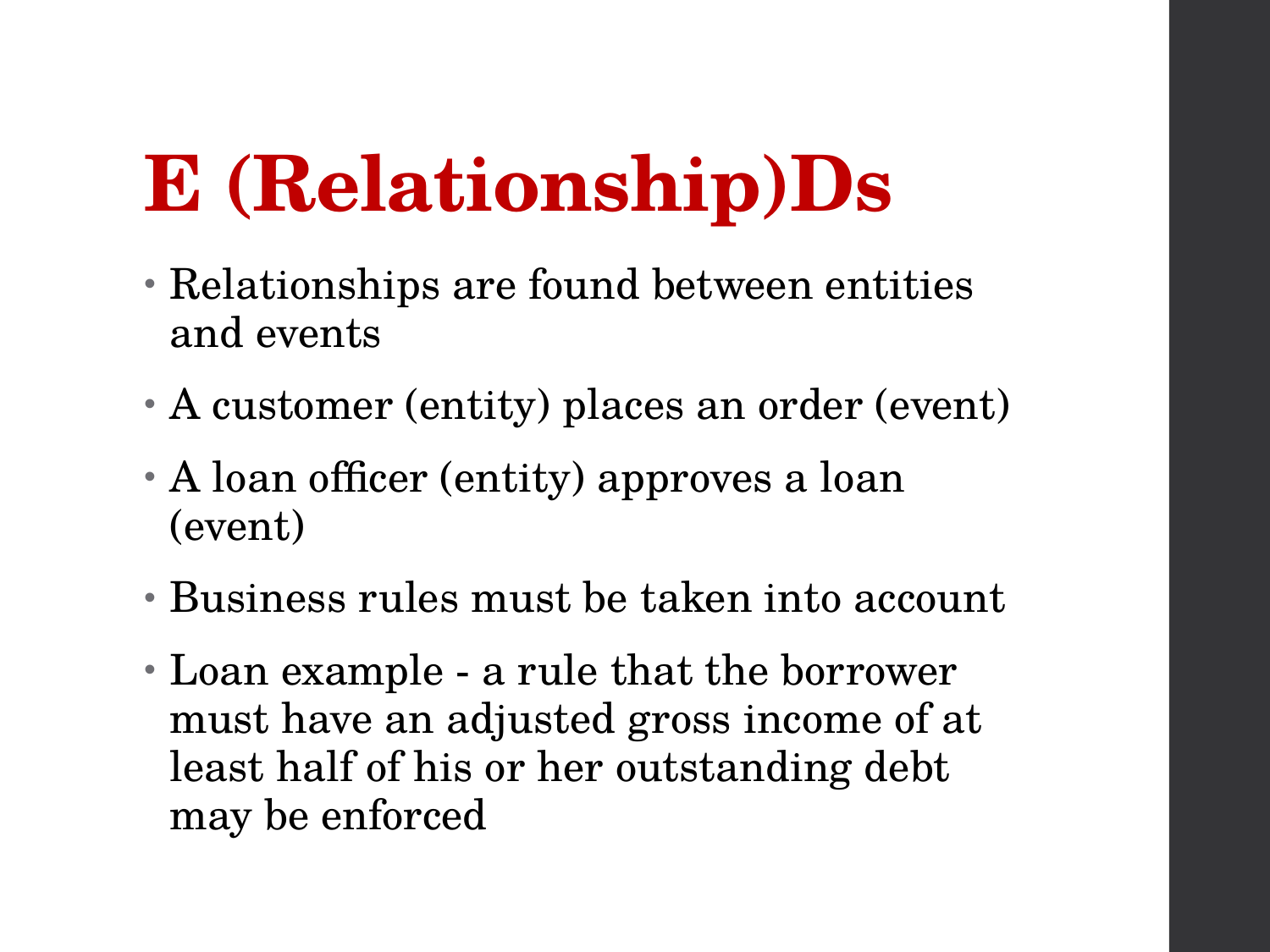

# E (Relationship)Ds
Relationships are found between entities and events
A customer (entity) places an order (event)
A loan officer (entity) approves a loan (event)
Business rules must be taken into account
Loan example - a rule that the borrower must have an adjusted gross income of at least half of his or her outstanding debt may be enforced